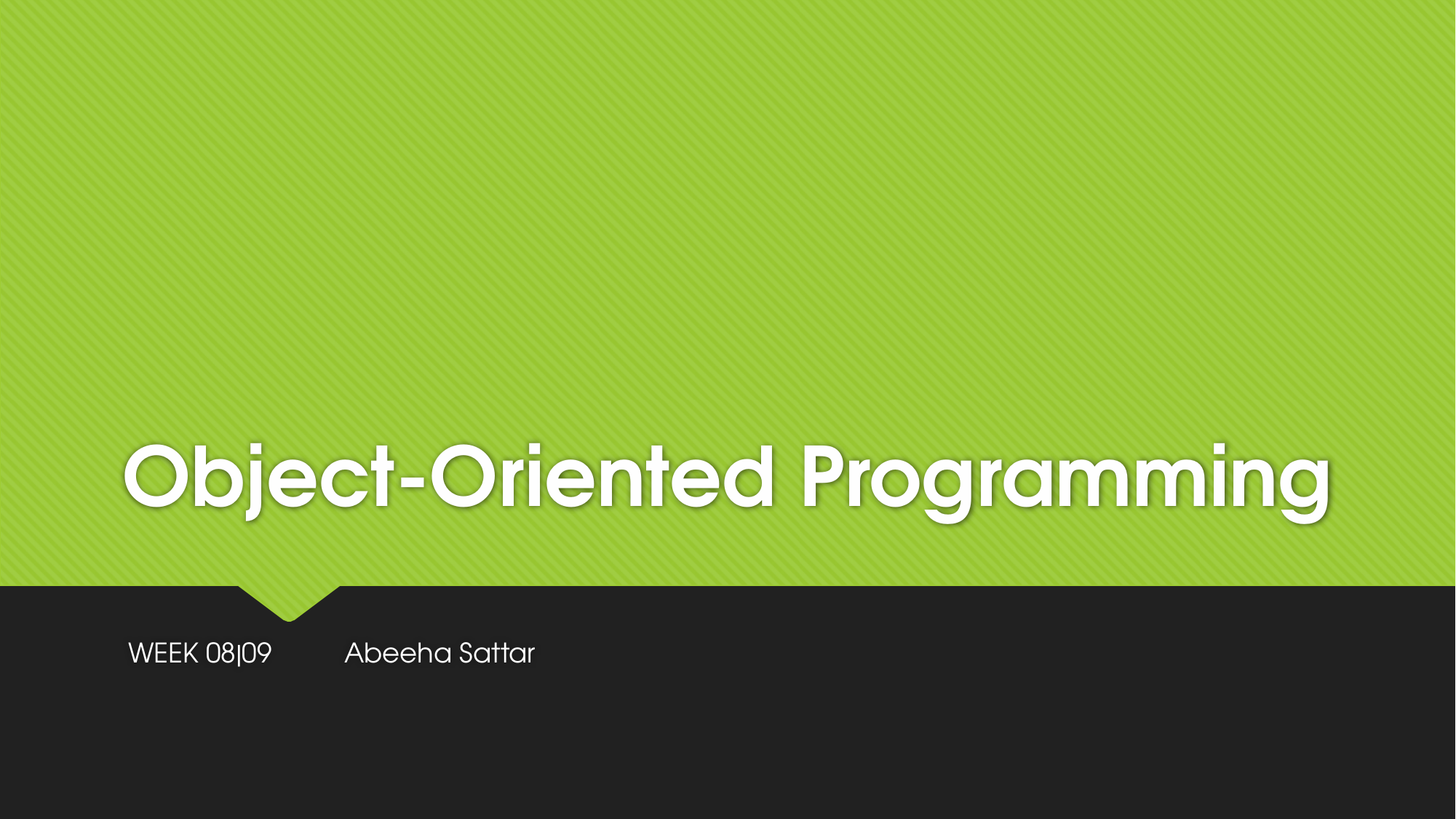

# Object-Oriented Programming
WEEK 08|09																	Abeeha Sattar